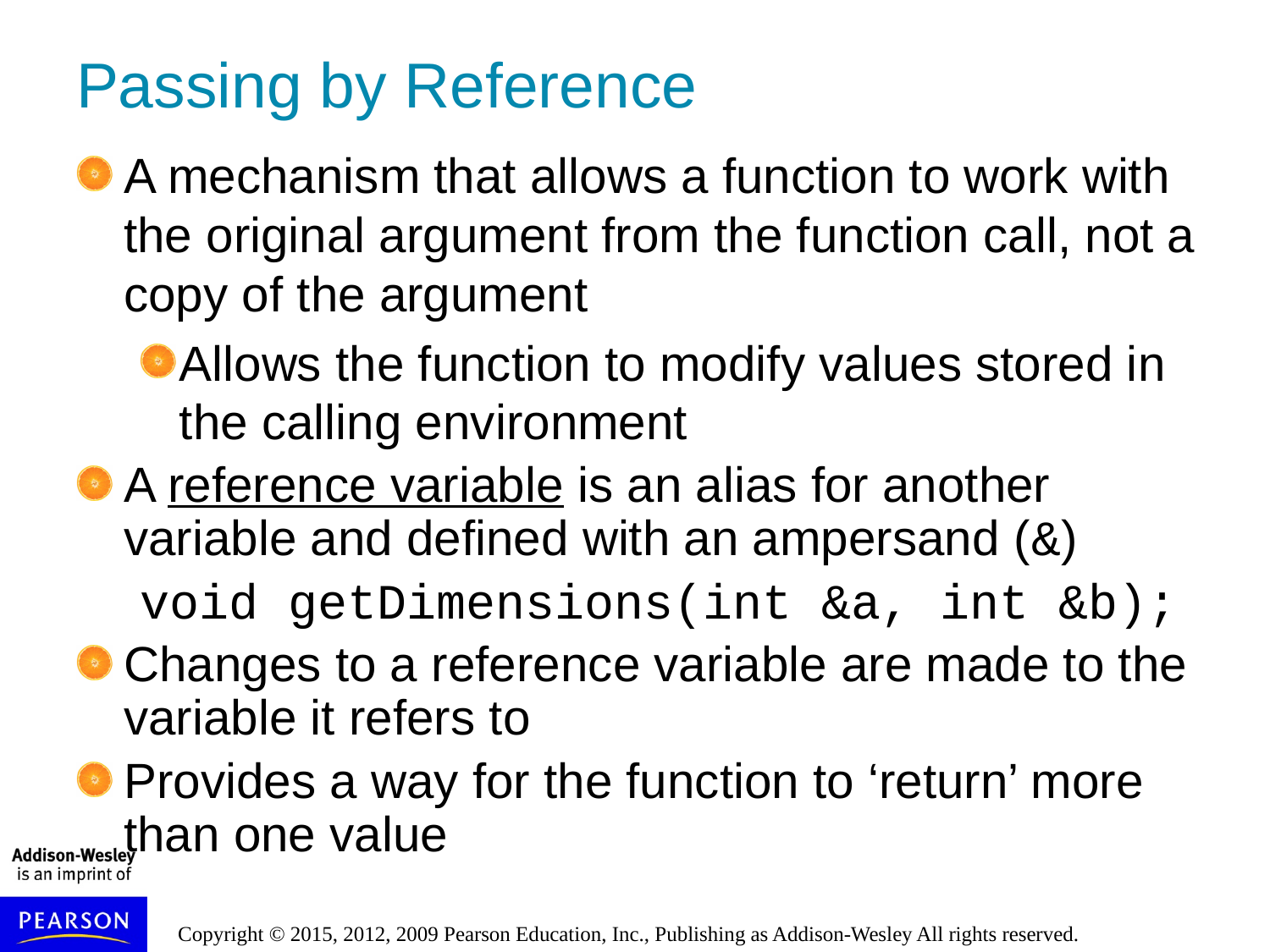

# Passing by Reference
A mechanism that allows a function to work with the original argument from the function call, not a copy of the argument
Allows the function to modify values stored in the calling environment
A reference variable is an alias for another variable and defined with an ampersand (&)
void getDimensions(int &a, int &b);
Changes to a reference variable are made to the variable it refers to
Provides a way for the function to ‘return’ more than one value